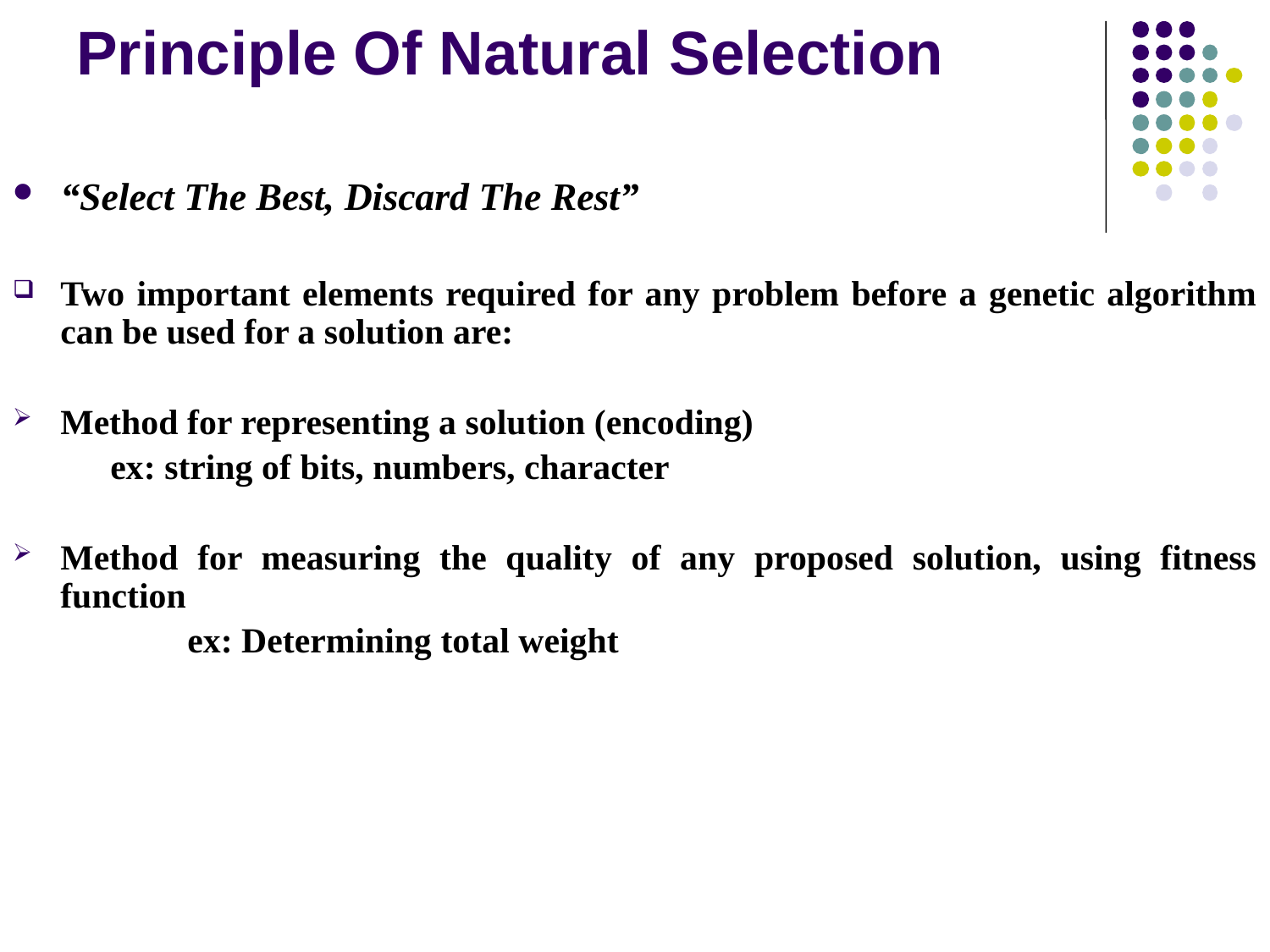

# Principle Of Natural Selection

“Select The Best, Discard The Rest”

Two important elements required for any problem before a genetic algorithm can be used for a solution are:

Method for representing a solution (encoding)
           ex: string of bits, numbers, character

Method for measuring the quality of any proposed solution, using fitness function
		ex: Determining total weight